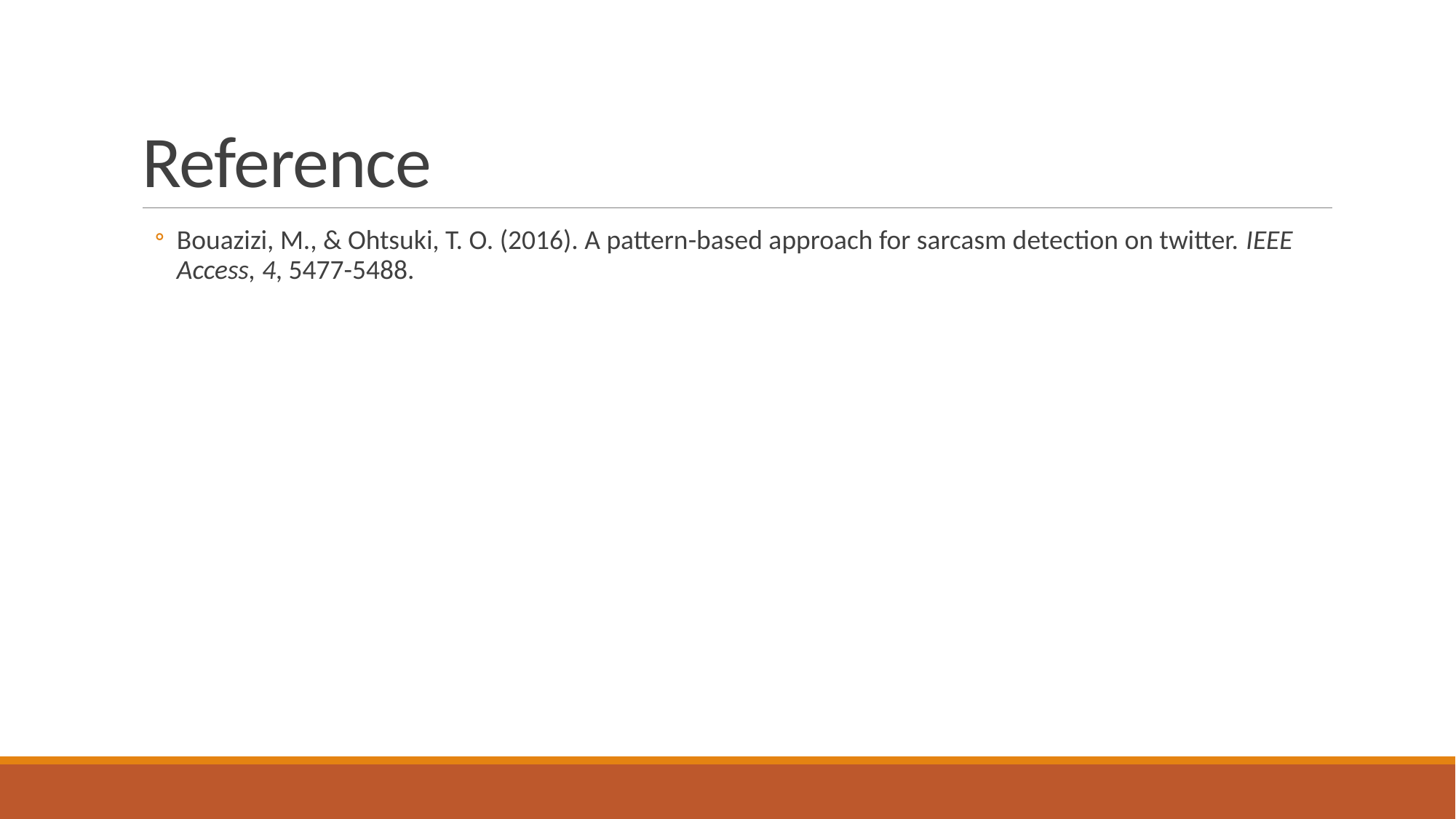

# Reference
Bouazizi, M., & Ohtsuki, T. O. (2016). A pattern-based approach for sarcasm detection on twitter. IEEE Access, 4, 5477-5488.